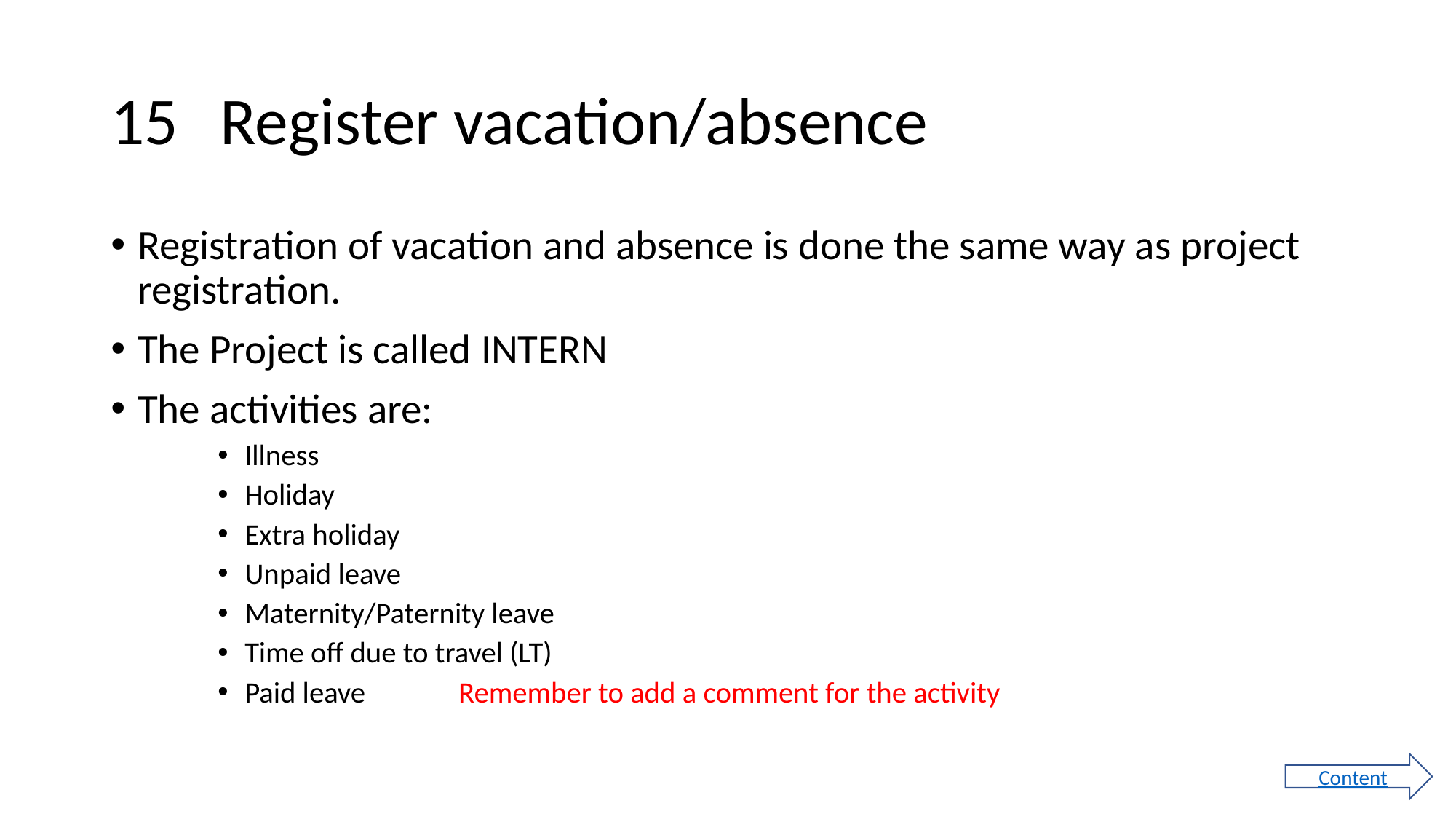

# 15	Register vacation/absence
Registration of vacation and absence is done the same way as project registration.
The Project is called INTERN
The activities are:
Illness
Holiday
Extra holiday
Unpaid leave
Maternity/Paternity leave
Time off due to travel (LT)
Paid leave 				Remember to add a comment for the activity
Content